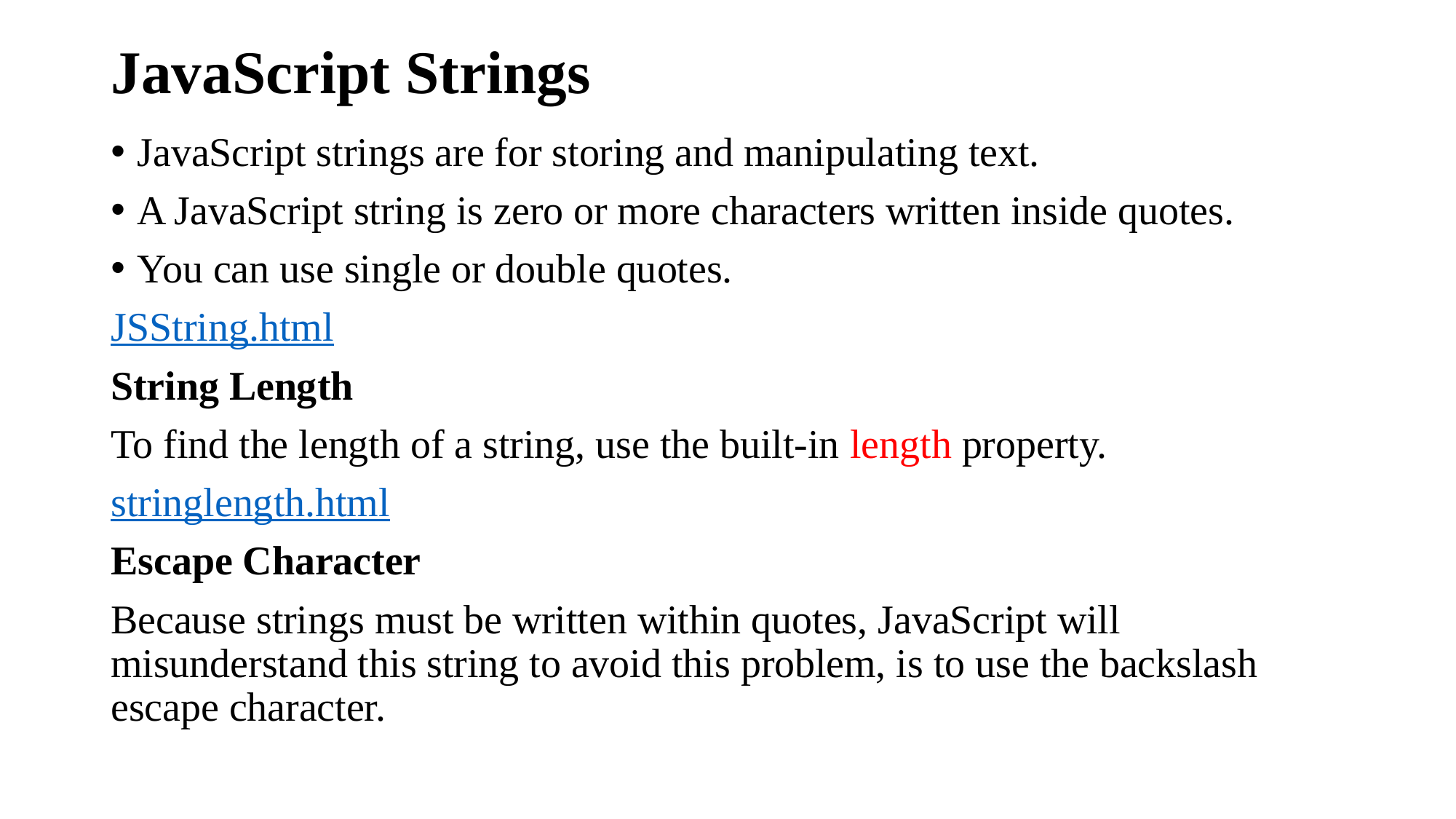

# JavaScript Strings
JavaScript strings are for storing and manipulating text.
A JavaScript string is zero or more characters written inside quotes.
You can use single or double quotes.
JSString.html
String Length
To find the length of a string, use the built-in length property.
stringlength.html
Escape Character
Because strings must be written within quotes, JavaScript will misunderstand this string to avoid this problem, is to use the backslash escape character.